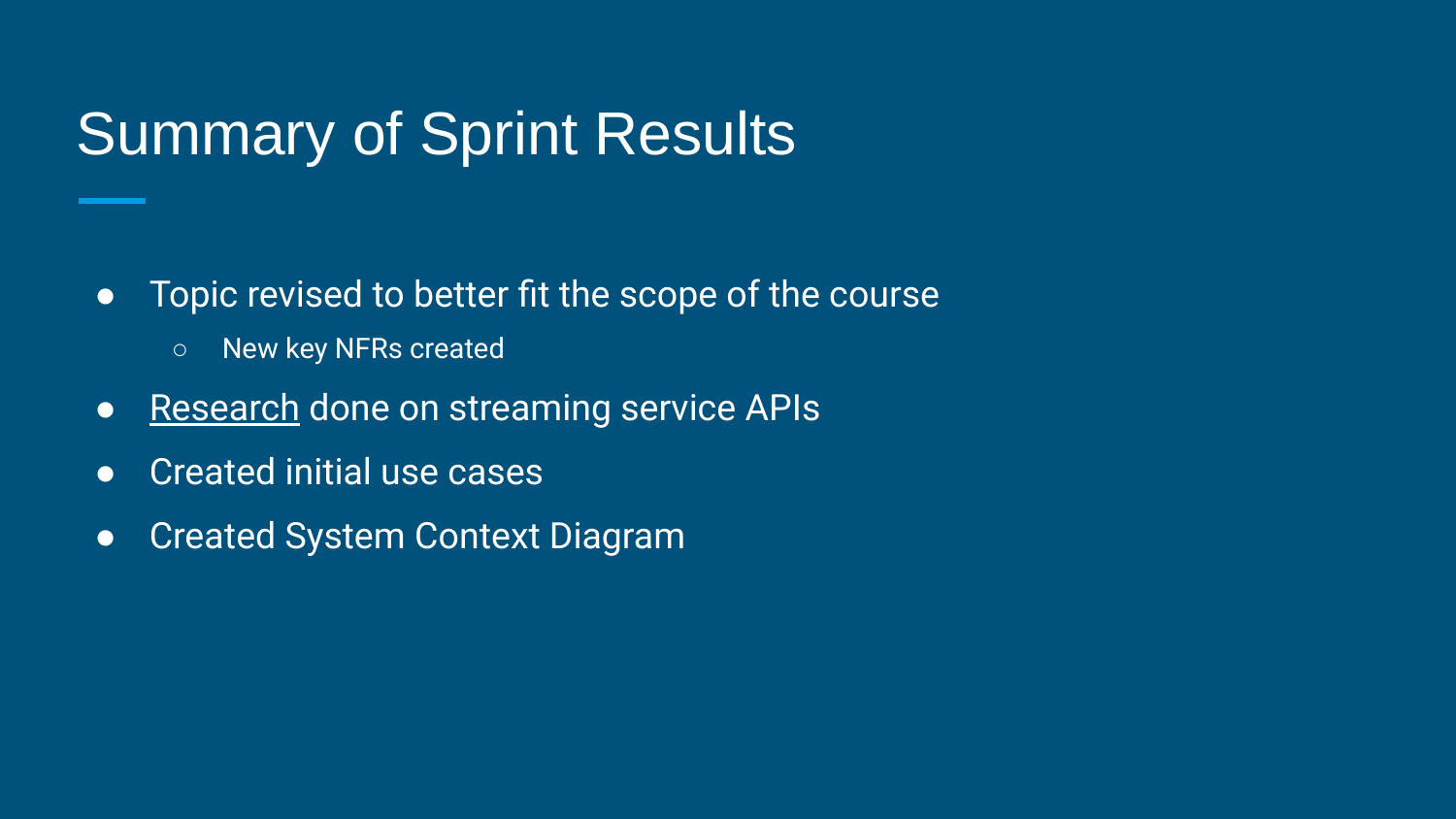

# Summary of Sprint Results
Topic revised to better fit the scope of the course
New key NFRs created
Research done on streaming service APIs
Created initial use cases
Created System Context Diagram